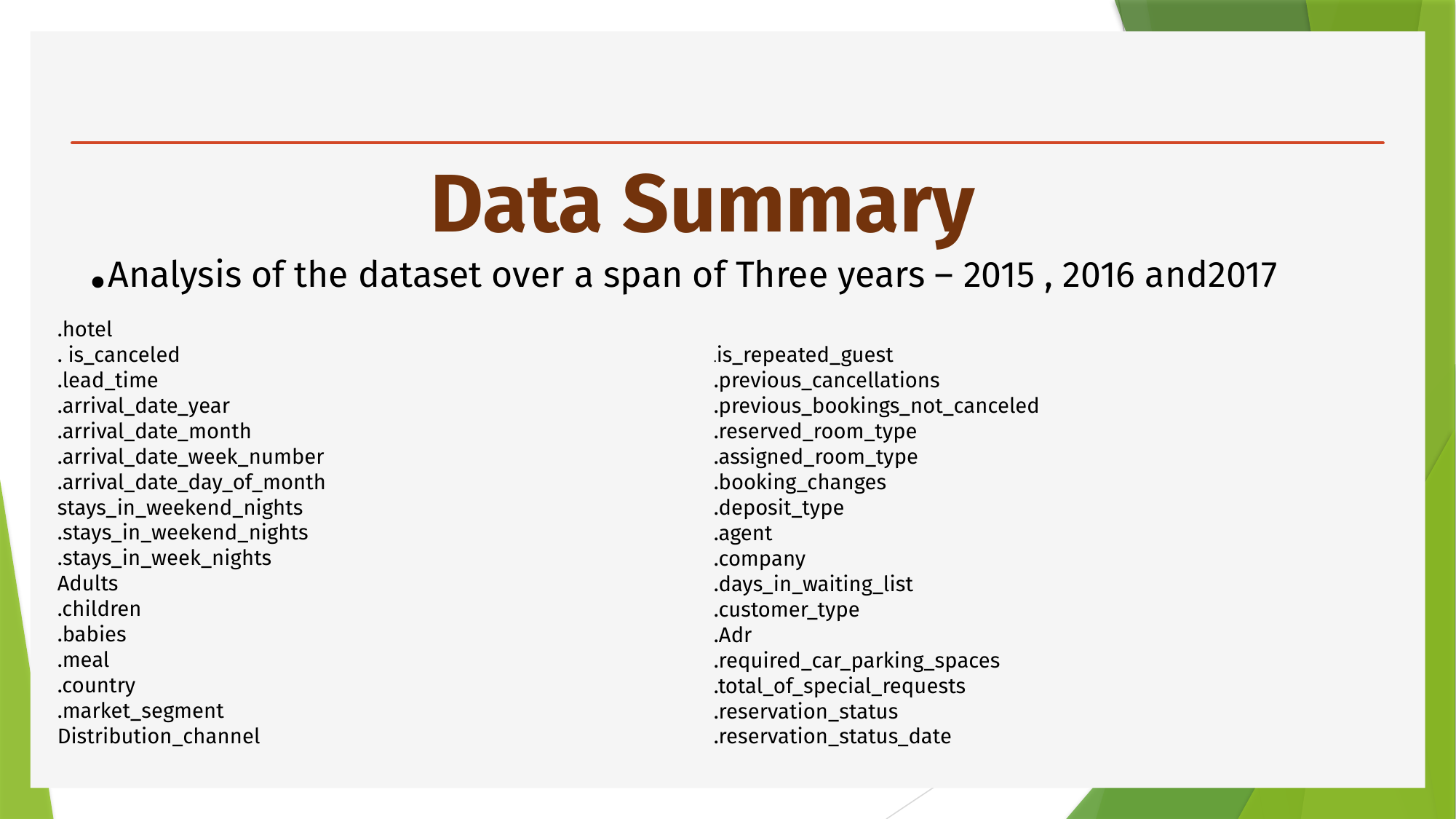

Data Summary
.Analysis of the dataset over a span of Three years – 2015 , 2016 and2017
.hotel
. is_canceled
.lead_time
.arrival_date_year
.arrival_date_month
.arrival_date_week_number
.arrival_date_day_of_month
stays_in_weekend_nights
.stays_in_weekend_nights
.stays_in_week_nights
Adults
.children
.babies
.meal
.country
.market_segment
Distribution_channel
.is_repeated_guest
.previous_cancellations
.previous_bookings_not_canceled
.reserved_room_type
.assigned_room_type
.booking_changes
.deposit_type
.agent
.company
.days_in_waiting_list
.customer_type
.Adr
.required_car_parking_spaces
.total_of_special_requests
.reservation_status
.reservation_status_date